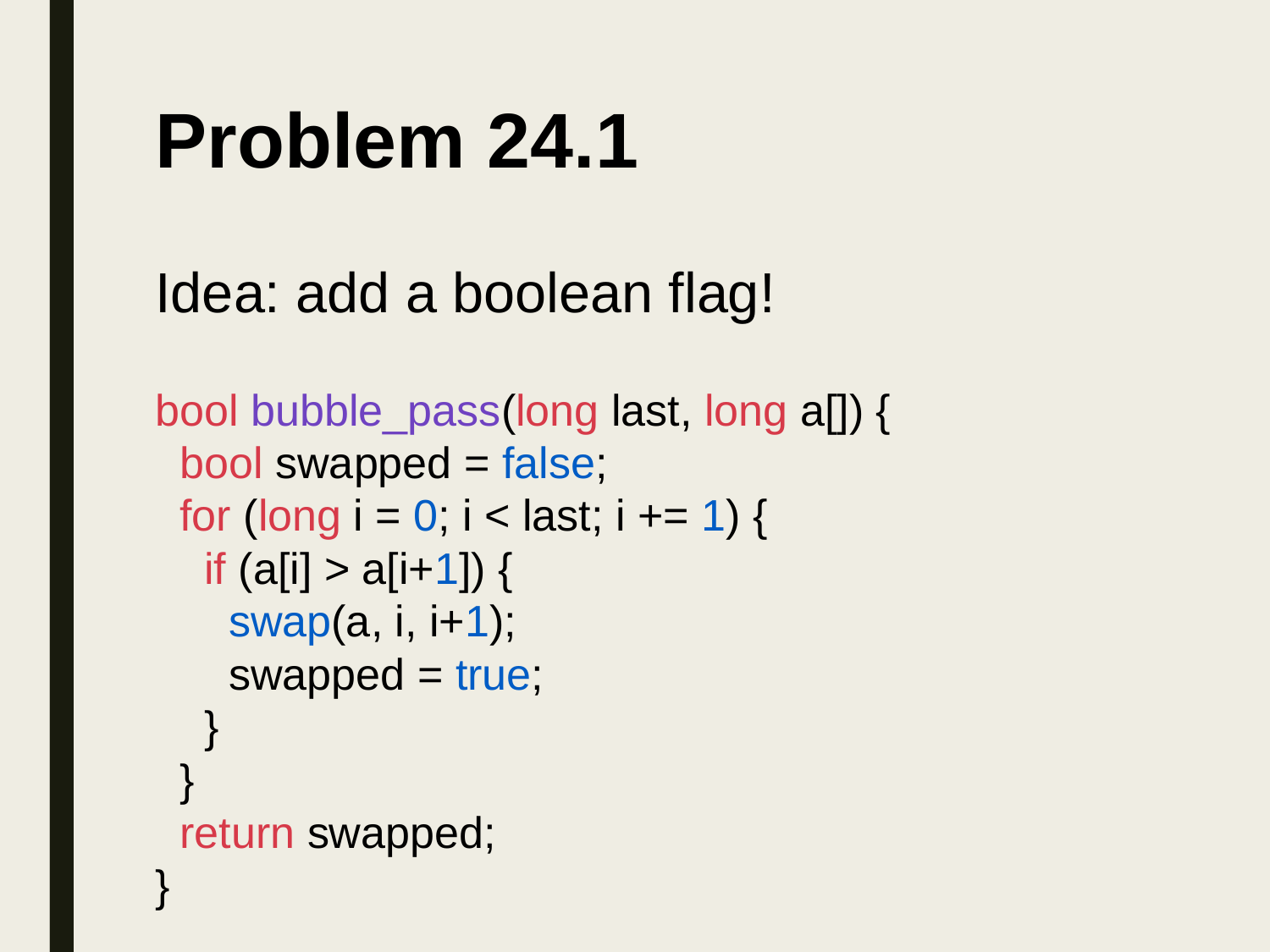

# Problem 24.1
Idea: add a boolean flag!
bool bubble_pass(long last, long a[]) {
  bool swapped = false;
  for (long i = 0; i < last; i += 1) {
    if (a[i] > a[i+1]) {
      swap(a, i, i+1);
      swapped = true;
    }
  }
  return swapped;
}